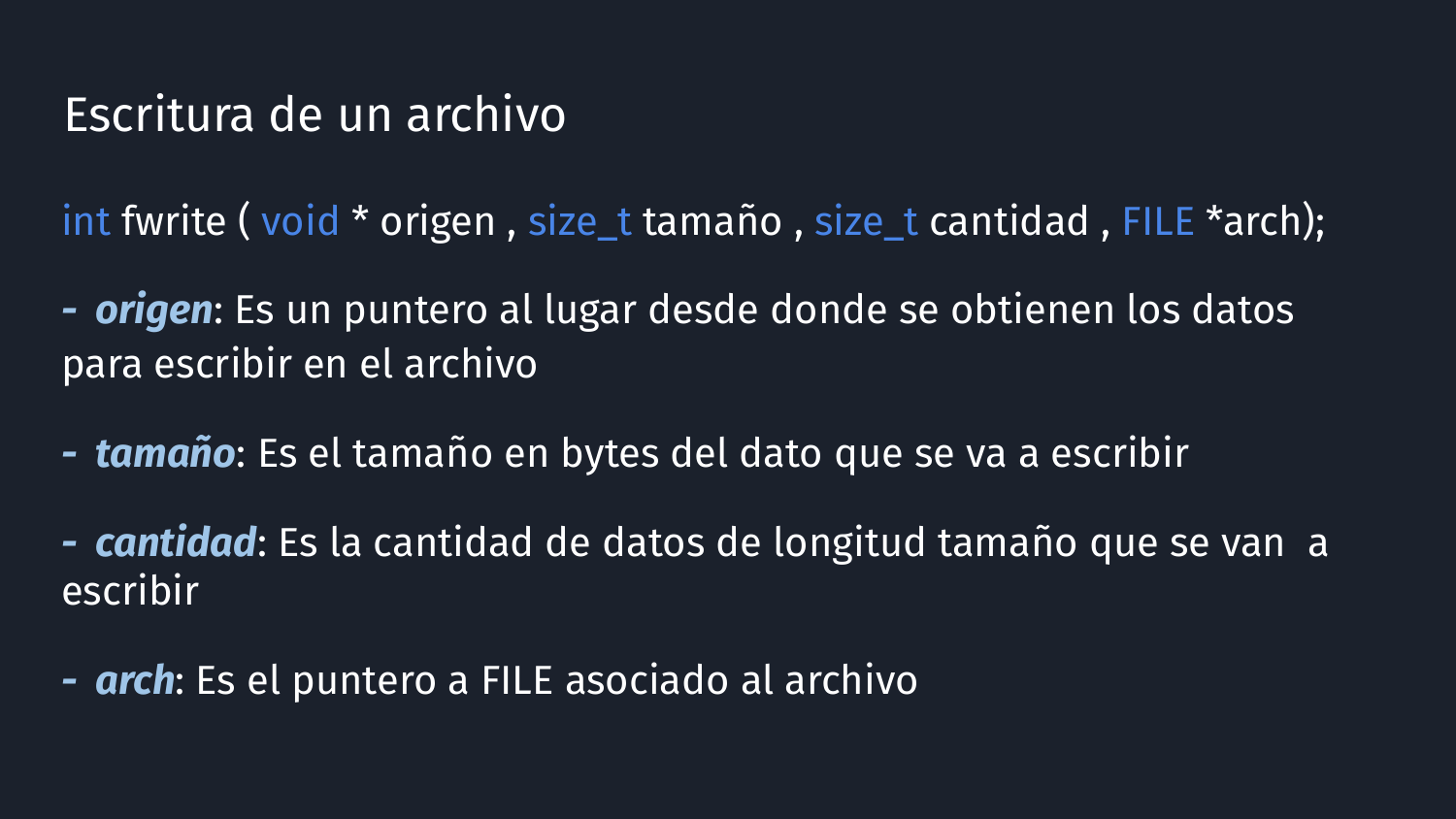

# Escritura de un archivo
int fwrite ( void * origen , size_t tamaño , size_t cantidad , FILE *arch);
-  origen: Es un puntero al lugar desde donde se obtienen los datos  para escribir en el archivo
-  tamaño: Es el tamaño en bytes del dato que se va a escribir
-  cantidad: Es la cantidad de datos de longitud tamaño que se van  a escribir
-  arch: Es el puntero a FILE asociado al archivo